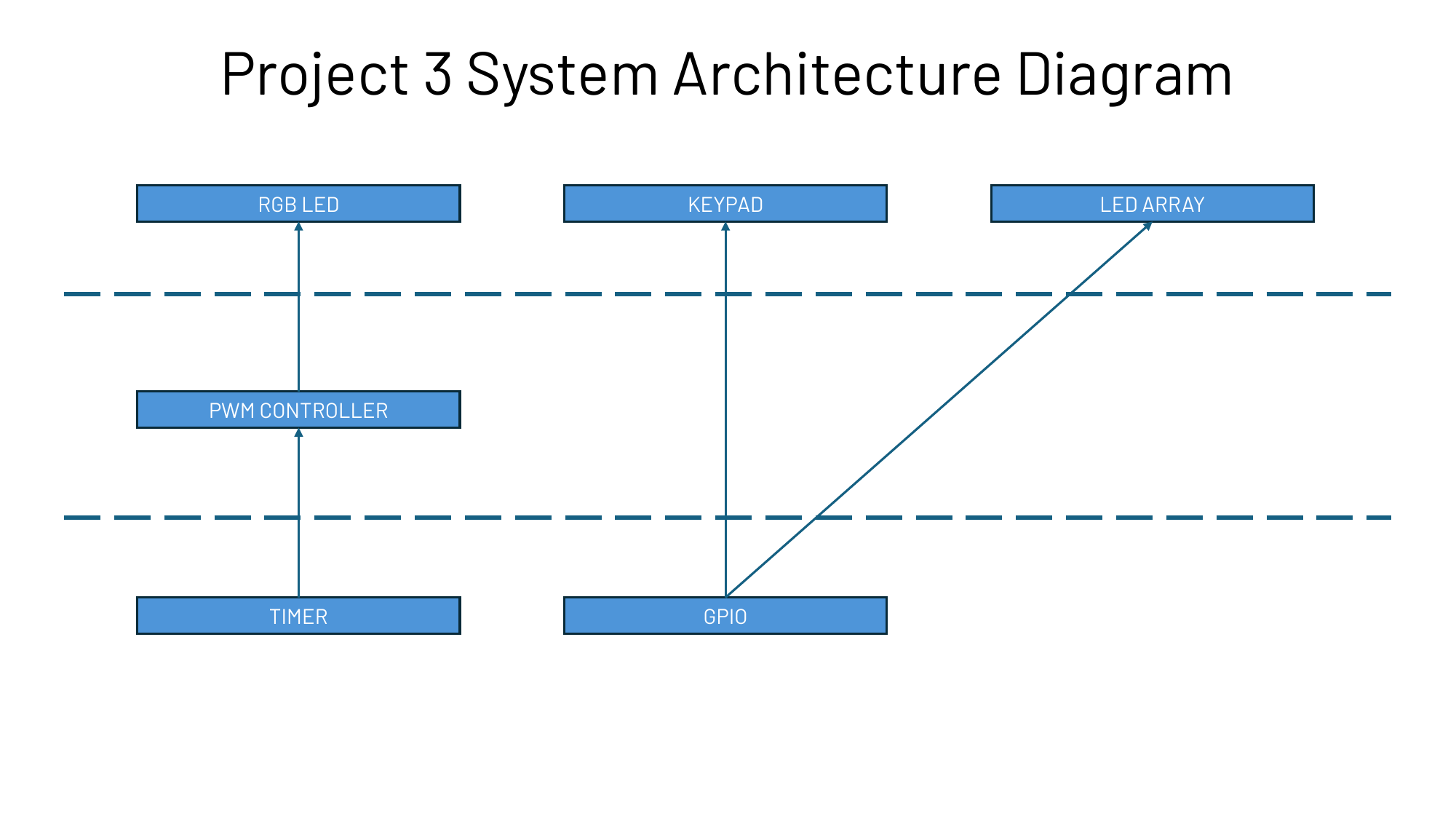

Project 3 System Architecture Diagram
RGB LED
KEYPAD
LED ARRAY
PWM CONTROLLER
GPIO
TIMER